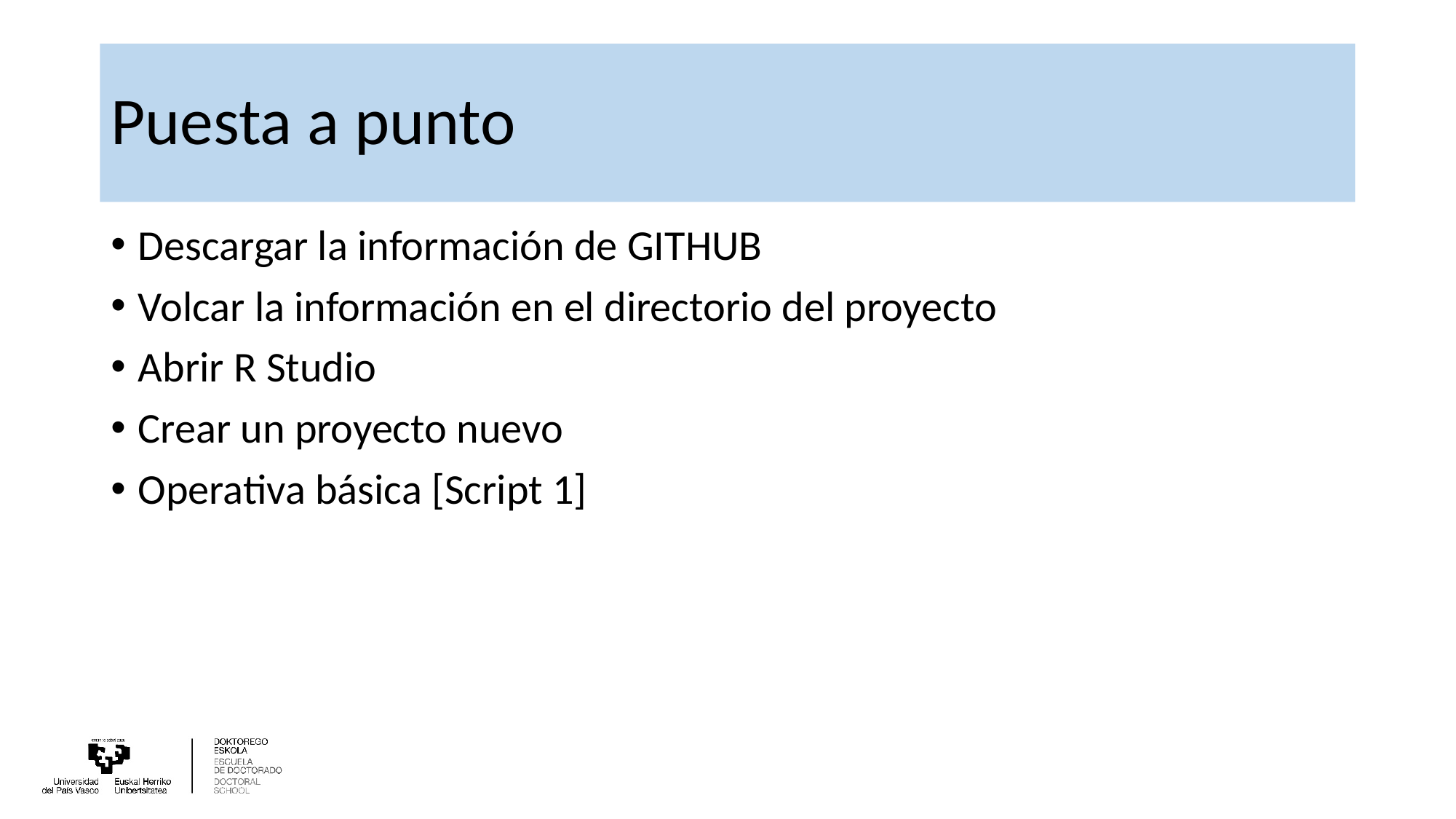

# Puesta a punto
Descargar la información de GITHUB
Volcar la información en el directorio del proyecto
Abrir R Studio
Crear un proyecto nuevo
Operativa básica [Script 1]